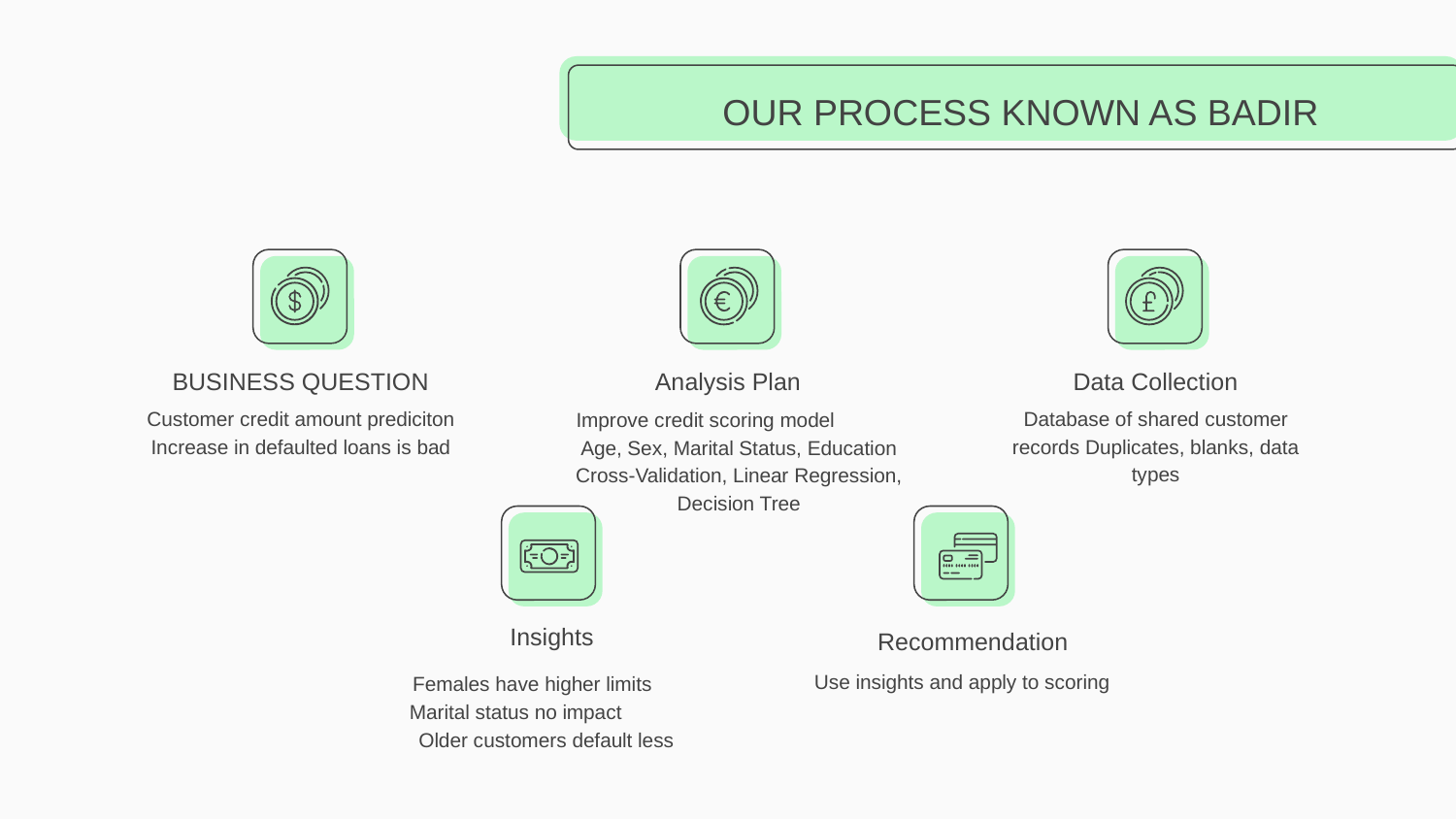

# OUR PROCESS KNOWN AS BADIR

BUSINESS QUESTION
Analysis Plan
Data Collection
Customer credit amount prediciton Increase in defaulted loans is bad
Database of shared customer records Duplicates, blanks, data types
Improve credit scoring model             Age, Sex, Marital Status, Education Cross-Validation, Linear Regression, Decision Tree

Insights
Recommendation
Use insights and apply to scoring
Females have higher limits      Marital status no impact            Older customers default less